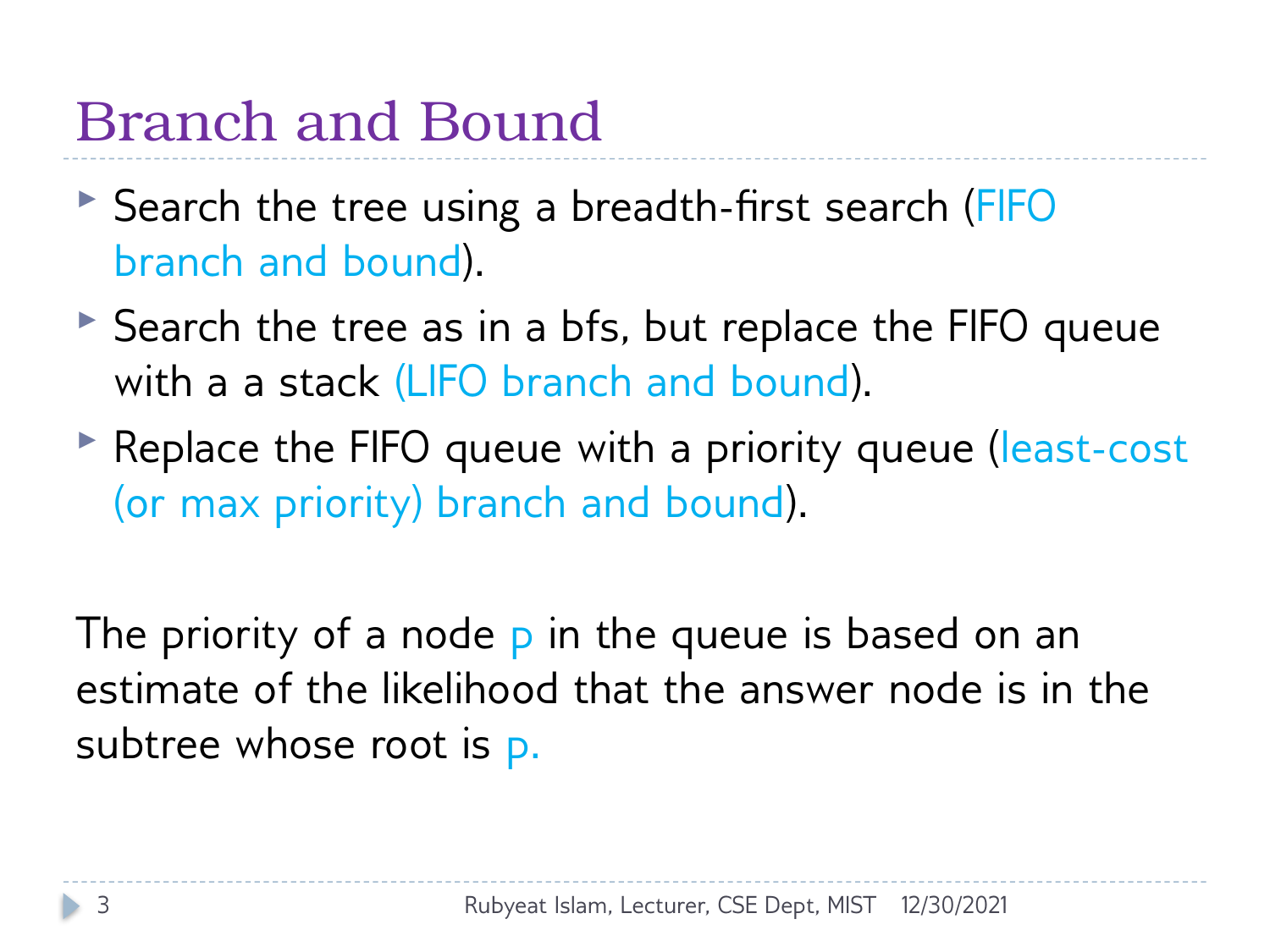

# Branch and Bound
Search the tree using a breadth-first search (FIFO branch and bound).
Search the tree as in a bfs, but replace the FIFO queue with a a stack (LIFO branch and bound).
Replace the FIFO queue with a priority queue (least-cost (or max priority) branch and bound).

The priority of a node p in the queue is based on an estimate of the likelihood that the answer node is in the subtree whose root is p.
3
Rubyeat Islam, Lecturer, CSE Dept, MIST
12/30/2021